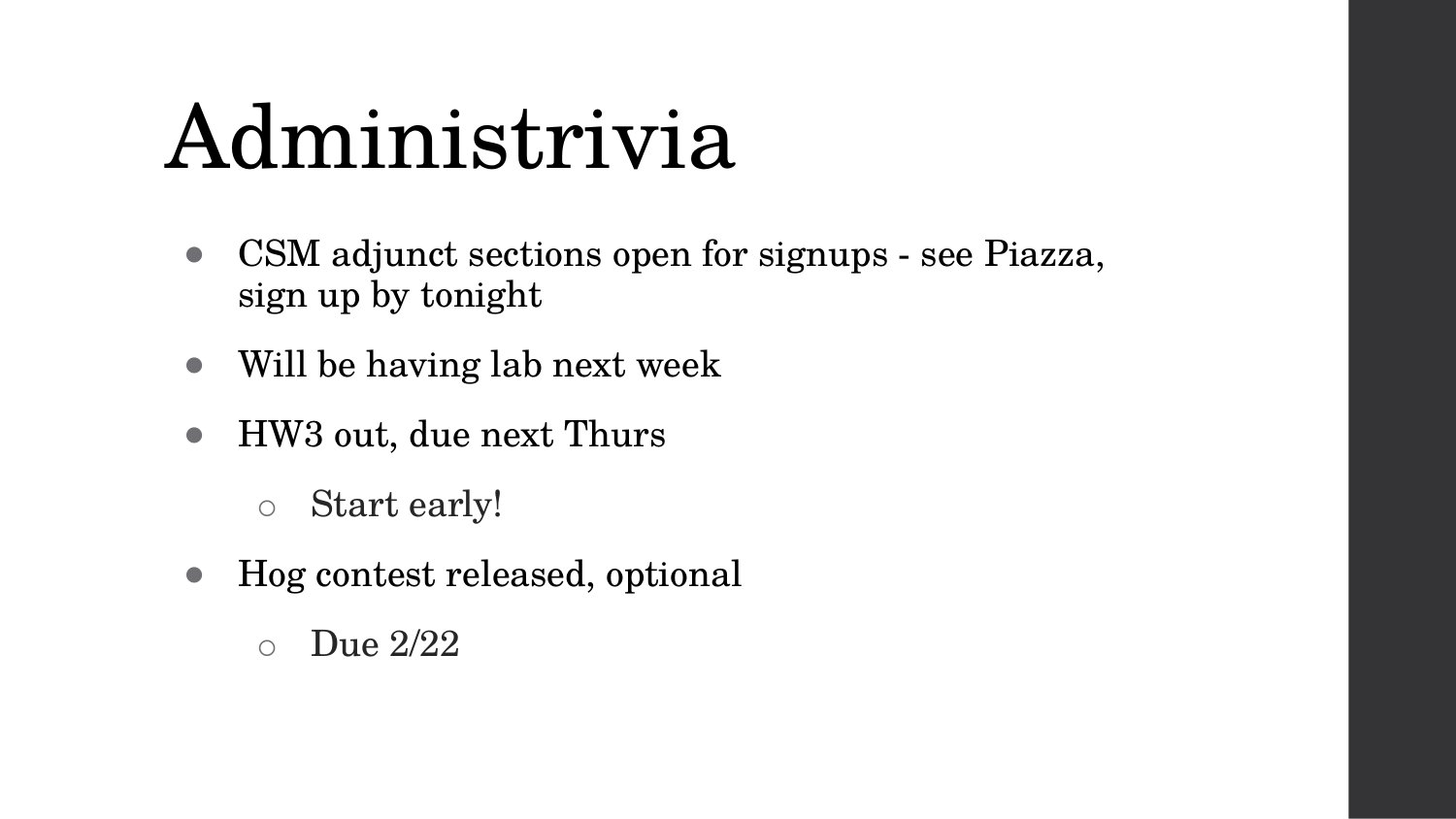

# Administrivia
CSM adjunct sections open for signups - see Piazza, sign up by tonight
Will be having lab next week
HW3 out, due next Thurs
Start early!
Hog contest released, optional
Due 2/22